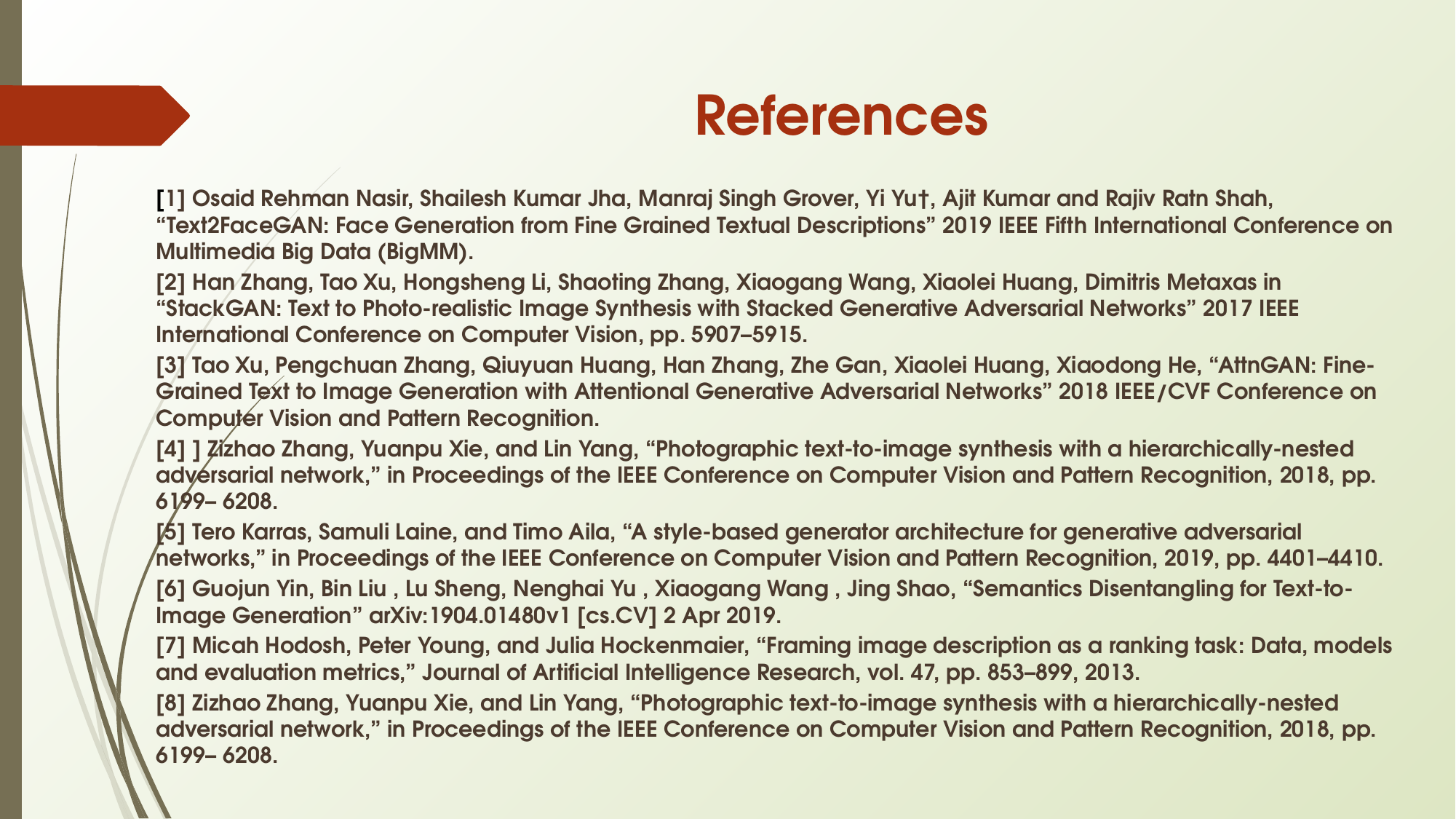

# References
[1] Osaid Rehman Nasir, Shailesh Kumar Jha, Manraj Singh Grover, Yi Yu†, Ajit Kumar and Rajiv Ratn Shah, “Text2FaceGAN: Face Generation from Fine Grained Textual Descriptions” 2019 IEEE Fifth International Conference on Multimedia Big Data (BigMM).
[2] Han Zhang, Tao Xu, Hongsheng Li, Shaoting Zhang, Xiaogang Wang, Xiaolei Huang, Dimitris Metaxas in “StackGAN: Text to Photo-realistic Image Synthesis with Stacked Generative Adversarial Networks” 2017 IEEE International Conference on Computer Vision, pp. 5907–5915.
[3] Tao Xu, Pengchuan Zhang, Qiuyuan Huang, Han Zhang, Zhe Gan, Xiaolei Huang, Xiaodong He, “AttnGAN: Fine-Grained Text to Image Generation with Attentional Generative Adversarial Networks” 2018 IEEE/CVF Conference on Computer Vision and Pattern Recognition.
[4] ] Zizhao Zhang, Yuanpu Xie, and Lin Yang, “Photographic text-to-image synthesis with a hierarchically-nested adversarial network,” in Proceedings of the IEEE Conference on Computer Vision and Pattern Recognition, 2018, pp. 6199– 6208.
[5] Tero Karras, Samuli Laine, and Timo Aila, “A style-based generator architecture for generative adversarial networks,” in Proceedings of the IEEE Conference on Computer Vision and Pattern Recognition, 2019, pp. 4401–4410.
[6] Guojun Yin, Bin Liu , Lu Sheng, Nenghai Yu , Xiaogang Wang , Jing Shao, “Semantics Disentangling for Text-to-Image Generation” arXiv:1904.01480v1 [cs.CV] 2 Apr 2019.
[7] Micah Hodosh, Peter Young, and Julia Hockenmaier, “Framing image description as a ranking task: Data, models and evaluation metrics,” Journal of Artificial Intelligence Research, vol. 47, pp. 853–899, 2013.
[8] Zizhao Zhang, Yuanpu Xie, and Lin Yang, “Photographic text-to-image synthesis with a hierarchically-nested adversarial network,” in Proceedings of the IEEE Conference on Computer Vision and Pattern Recognition, 2018, pp. 6199– 6208.